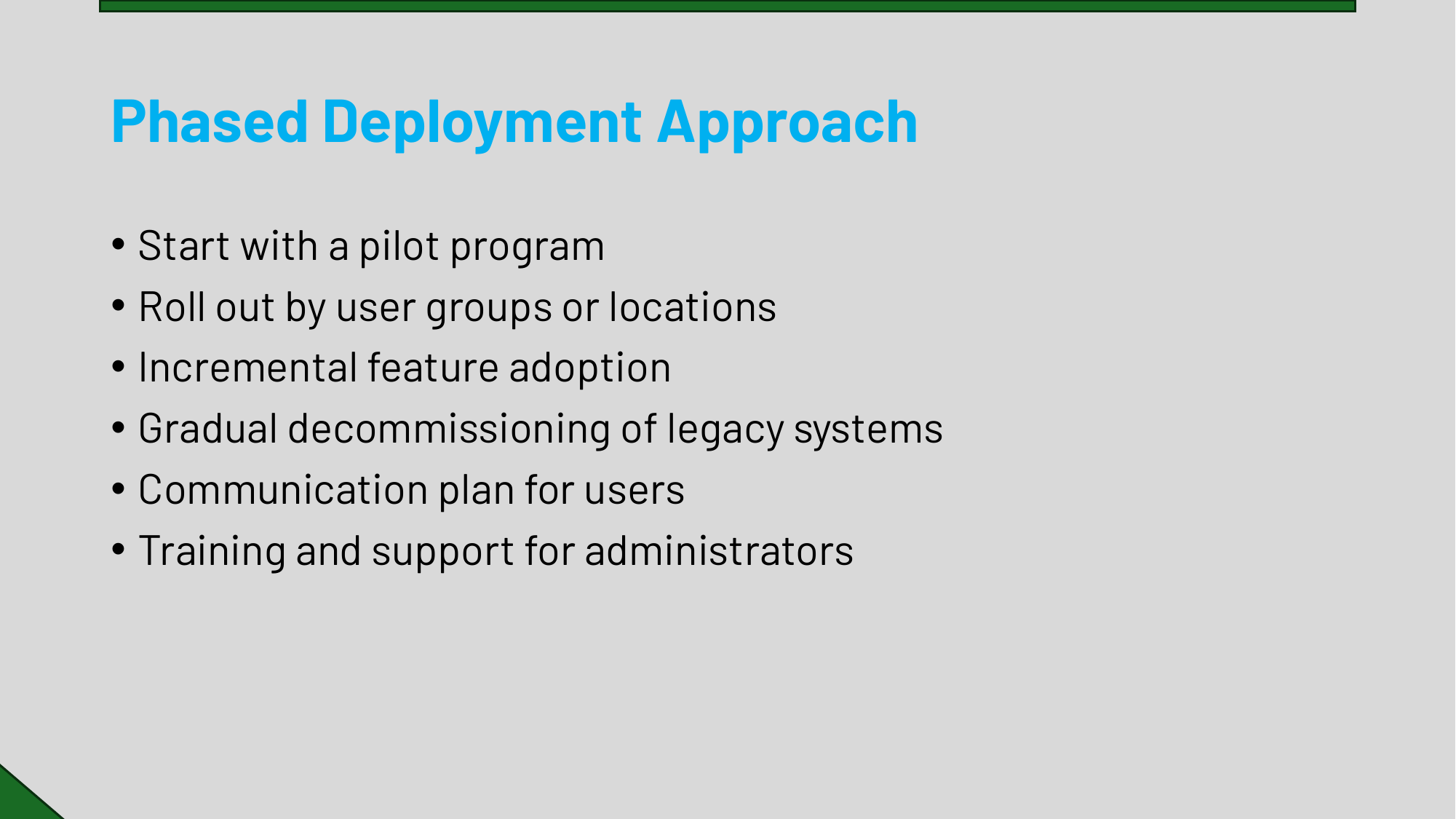

# Phased Deployment Approach
Start with a pilot program
Roll out by user groups or locations
Incremental feature adoption
Gradual decommissioning of legacy systems
Communication plan for users
Training and support for administrators